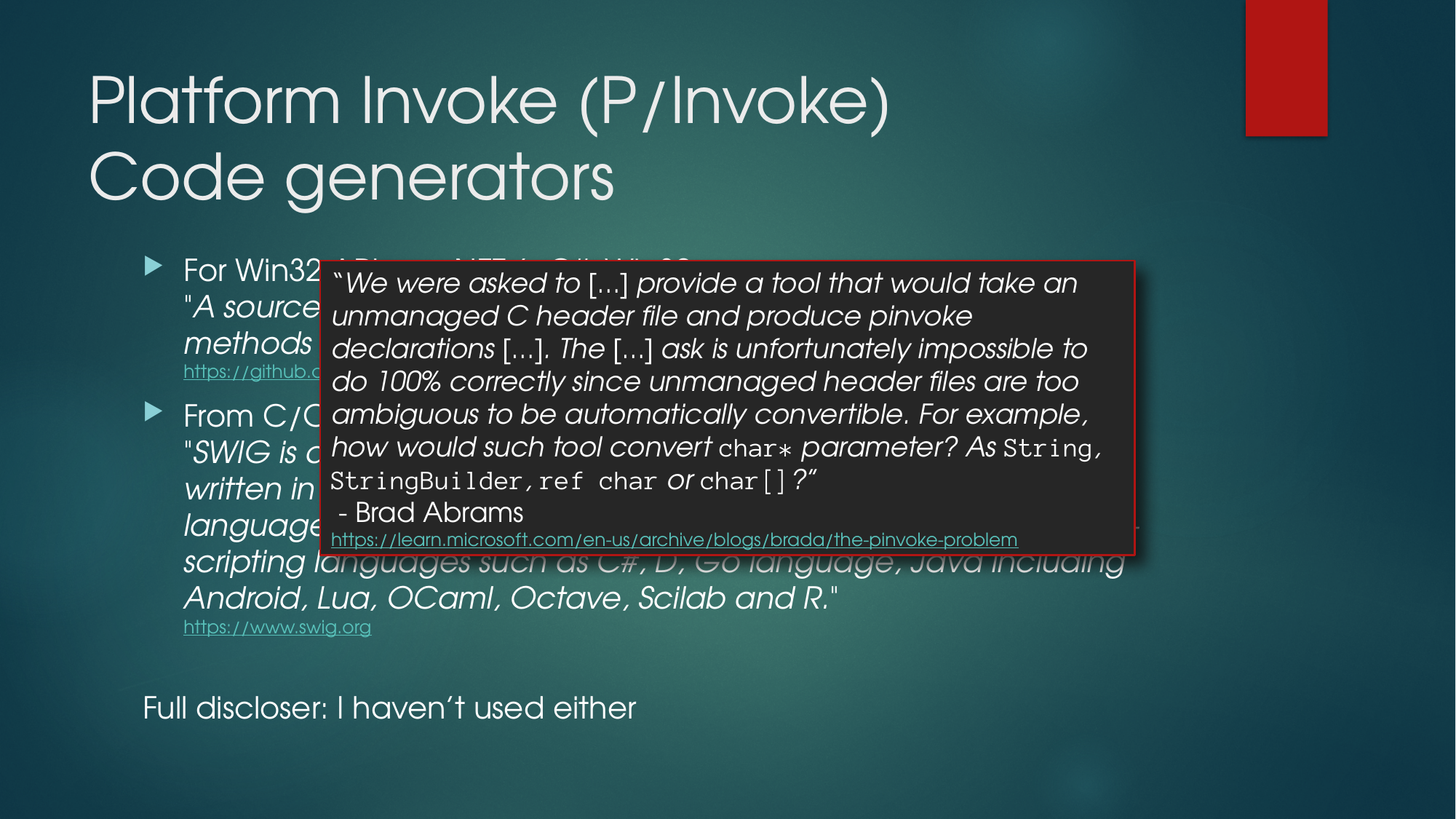

# Platform Invoke (P/Invoke) Code generators
For Win32 APIs on .NET 6: C#/Win32
"A source generator to add a user-defined set of Win32 P/Invoke methods and supporting types to a C# project."
https://github.com/microsoft/CsWin32
From C/C++ header files: SWIG
"SWIG is a software development tool that connects programs written in C and C++ with a variety of high-level programming languages. […] The list of supported languages also includes non-scripting languages such as C#, D, Go language, Java including Android, Lua, OCaml, Octave, Scilab and R."
https://www.swig.org
Full discloser: I haven’t used either
“We were asked to […] provide a tool that would take an unmanaged C header file and produce pinvoke declarations […]. The […] ask is unfortunately impossible to do 100% correctly since unmanaged header files are too ambiguous to be automatically convertible. For example, how would such tool convert char* parameter? As String, StringBuilder, ref char or char[]?”
 - Brad Abrams
https://learn.microsoft.com/en-us/archive/blogs/brada/the-pinvoke-problem